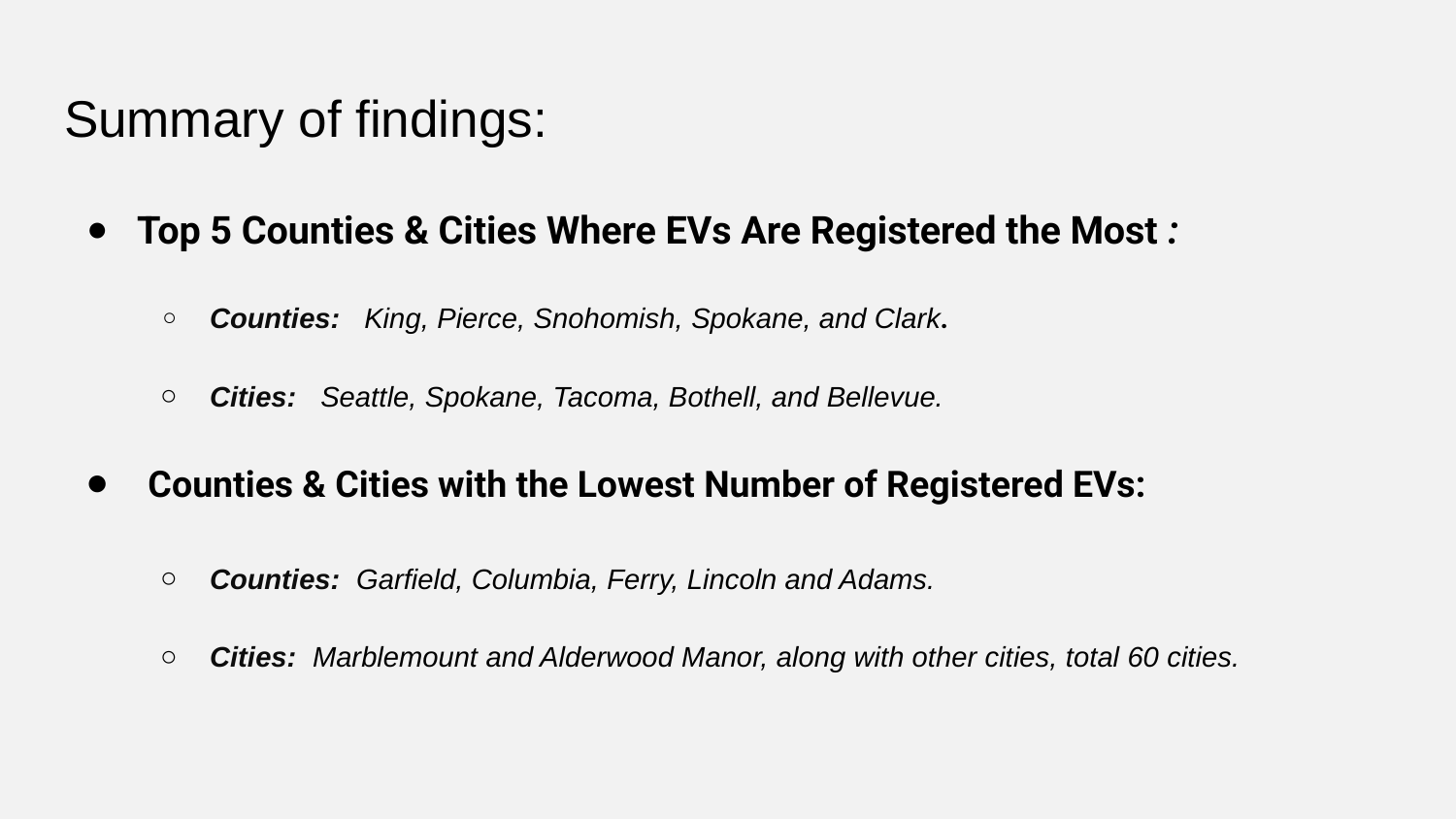

# Summary of findings:

Top 5 Counties & Cities Where EVs Are Registered the Most :
Counties:   King, Pierce, Snohomish, Spokane, and Clark.

Cities:   Seattle, Spokane, Tacoma, Bothell, and Bellevue.
 Counties & Cities with the Lowest Number of Registered EVs:

Counties:  Garfield, Columbia, Ferry, Lincoln and Adams.

Cities:  Marblemount and Alderwood Manor, along with other cities, total 60 cities.